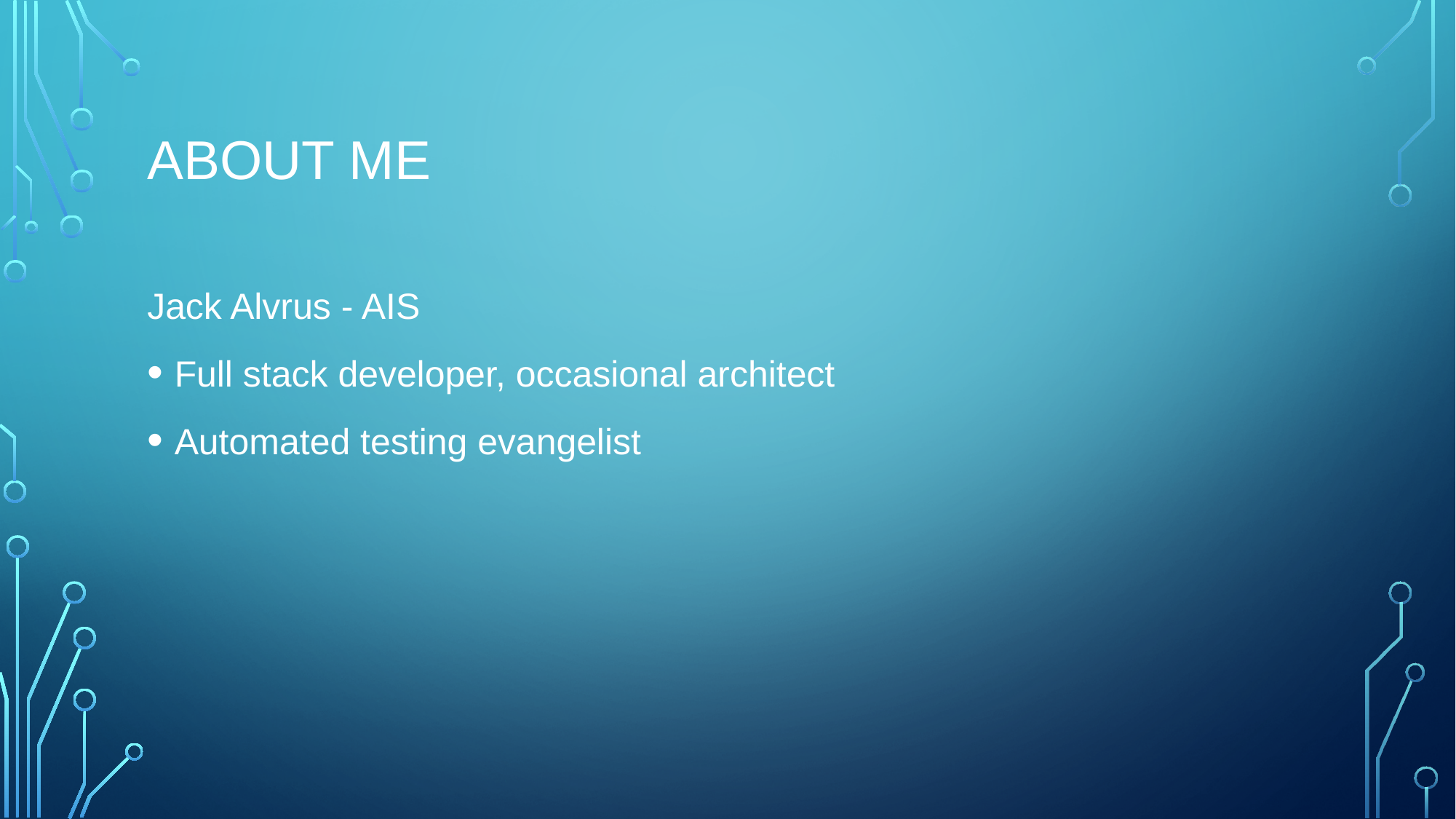

# About me
Jack Alvrus - AIS
Full stack developer, occasional architect
Automated testing evangelist